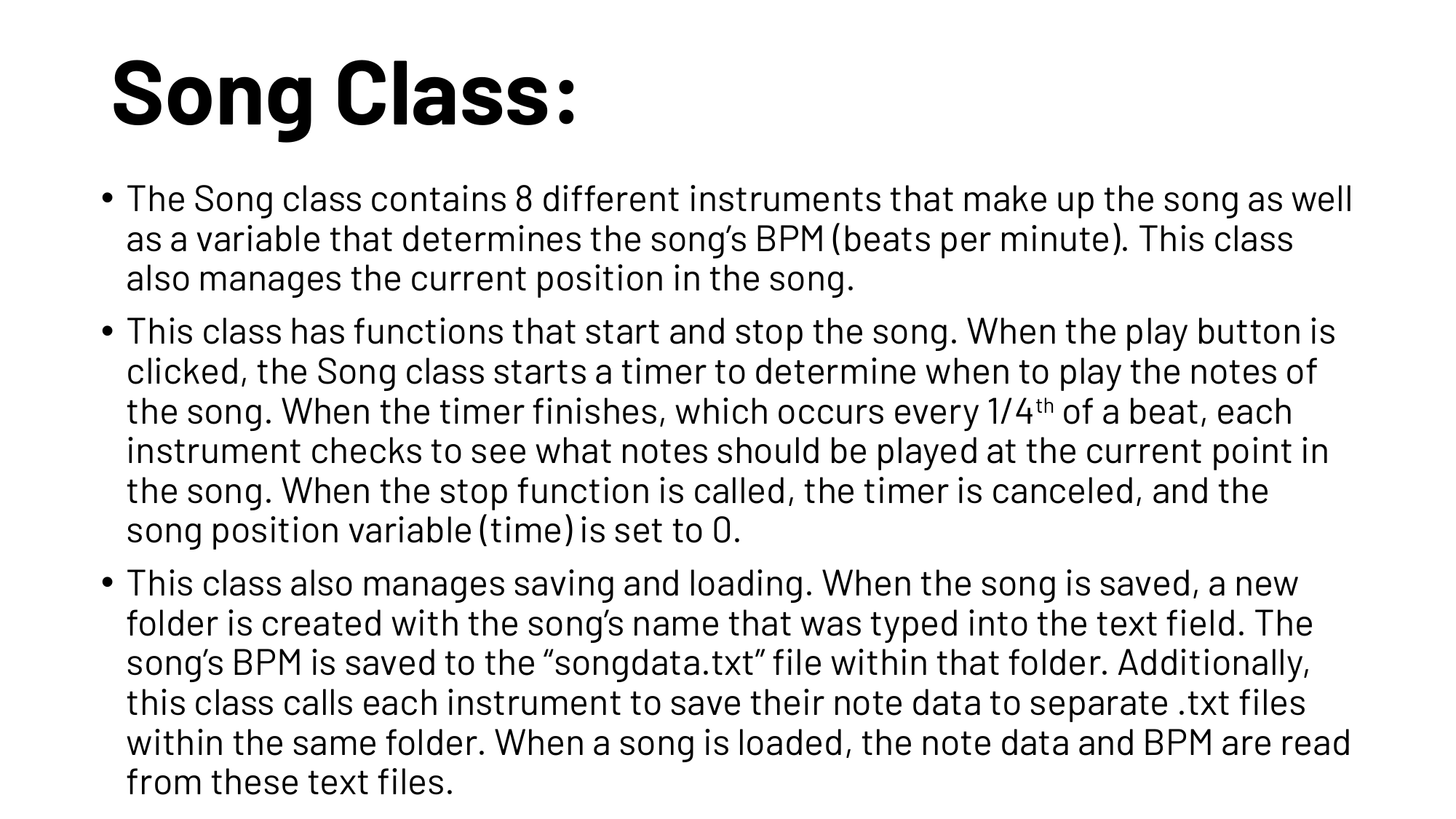

# Song Class:
The Song class contains 8 different instruments that make up the song as well as a variable that determines the song’s BPM (beats per minute). This class also manages the current position in the song.
This class has functions that start and stop the song. When the play button is clicked, the Song class starts a timer to determine when to play the notes of the song. When the timer finishes, which occurs every 1/4th of a beat, each instrument checks to see what notes should be played at the current point in the song. When the stop function is called, the timer is canceled, and the song position variable (time) is set to 0.
This class also manages saving and loading. When the song is saved, a new folder is created with the song’s name that was typed into the text field. The song’s BPM is saved to the “songdata.txt” file within that folder. Additionally, this class calls each instrument to save their note data to separate .txt files within the same folder. When a song is loaded, the note data and BPM are read from these text files.